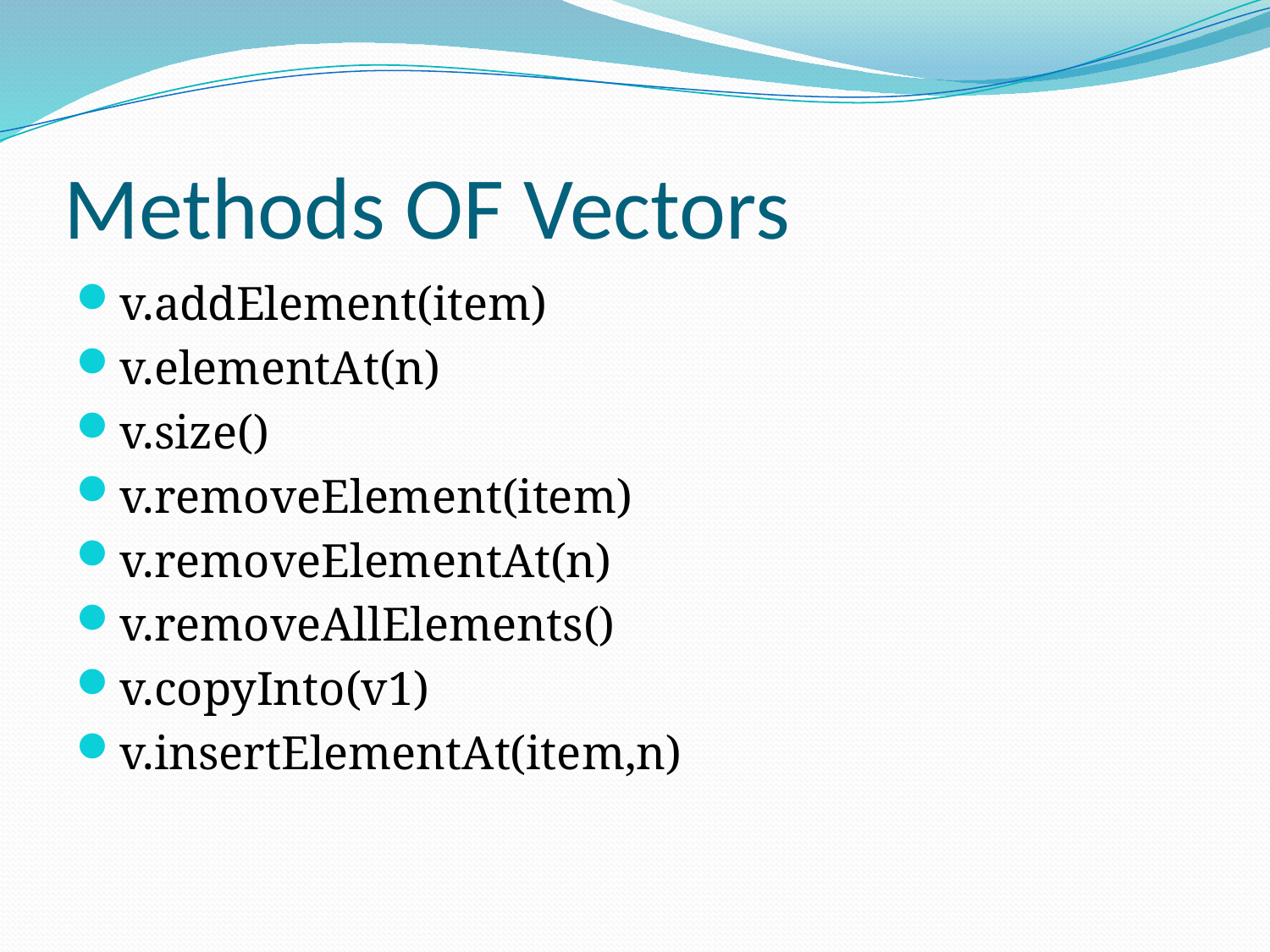

# Methods OF Vectors
v.addElement(item)
v.elementAt(n)
v.size()
v.removeElement(item)
v.removeElementAt(n)
v.removeAllElements()
v.copyInto(v1)
v.insertElementAt(item,n)